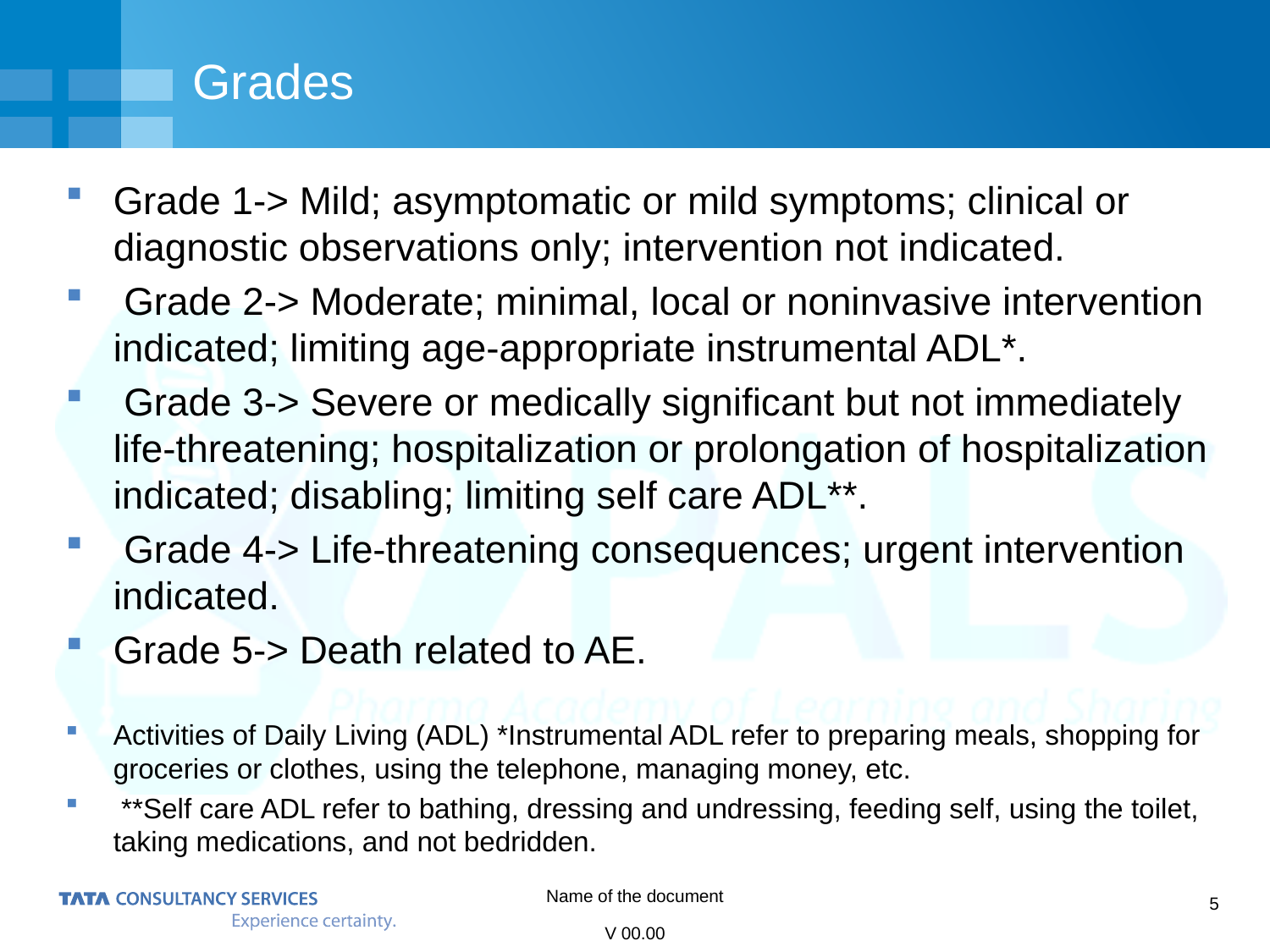

# Grades
Grade 1-> Mild; asymptomatic or mild symptoms; clinical or diagnostic observations only; intervention not indicated.
 Grade 2-> Moderate; minimal, local or noninvasive intervention indicated; limiting age-appropriate instrumental ADL*.
 Grade 3-> Severe or medically significant but not immediately life-threatening; hospitalization or prolongation of hospitalization indicated; disabling; limiting self care ADL**.
 Grade 4-> Life-threatening consequences; urgent intervention indicated.
Grade 5-> Death related to AE.

Activities of Daily Living (ADL) *Instrumental ADL refer to preparing meals, shopping for groceries or clothes, using the telephone, managing money, etc.
 **Self care ADL refer to bathing, dressing and undressing, feeding self, using the toilet, taking medications, and not bedridden.